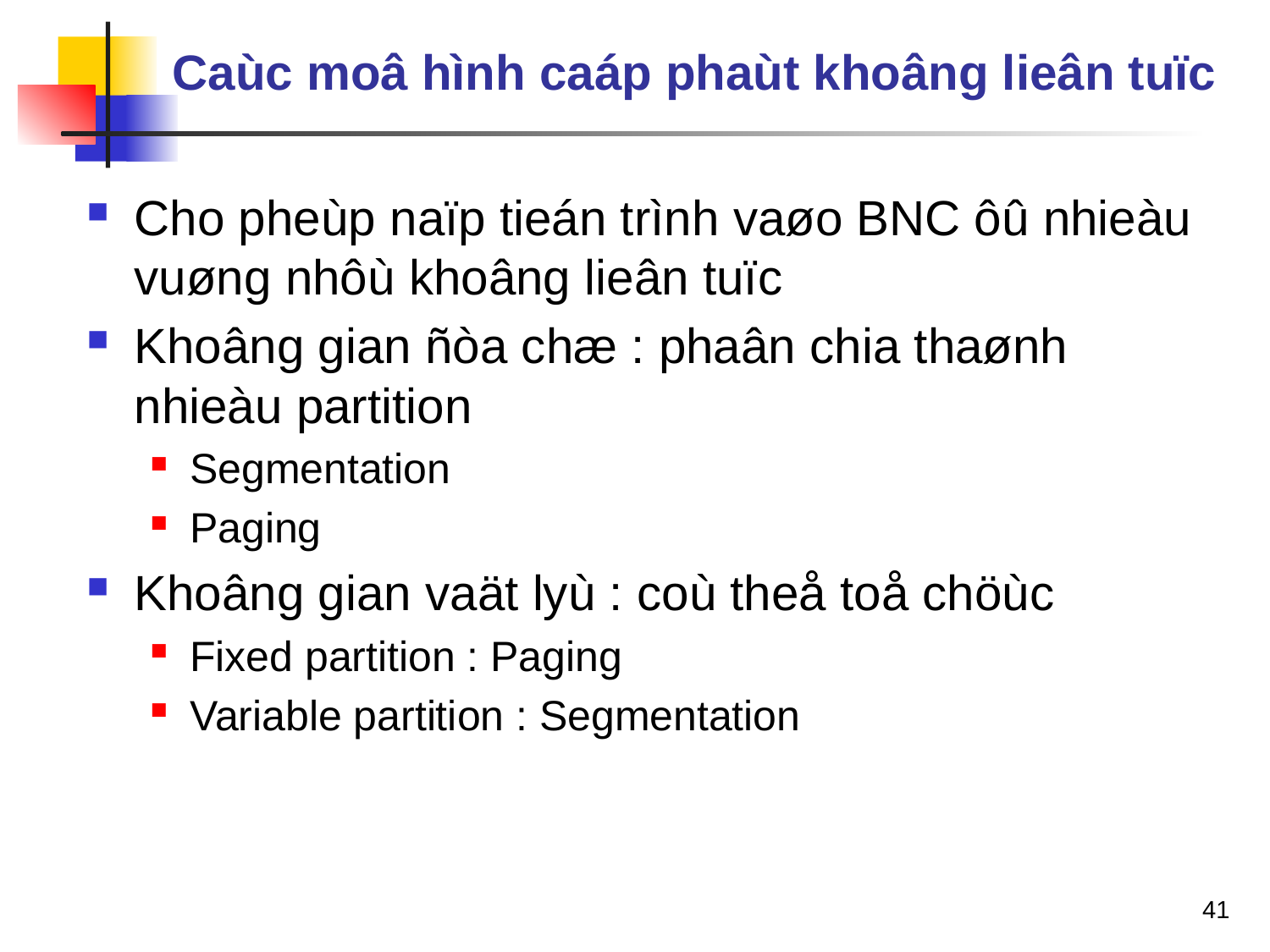

# Caùc moâ hình caáp phaùt khoâng lieân tuïc
Cho pheùp naïp tieán trình vaøo BNC ôû nhieàu vuøng nhôù khoâng lieân tuïc
Khoâng gian ñòa chæ : phaân chia thaønh nhieàu partition
Segmentation
Paging
Khoâng gian vaät lyù : coù theå toå chöùc
Fixed partition : Paging
Variable partition : Segmentation
41